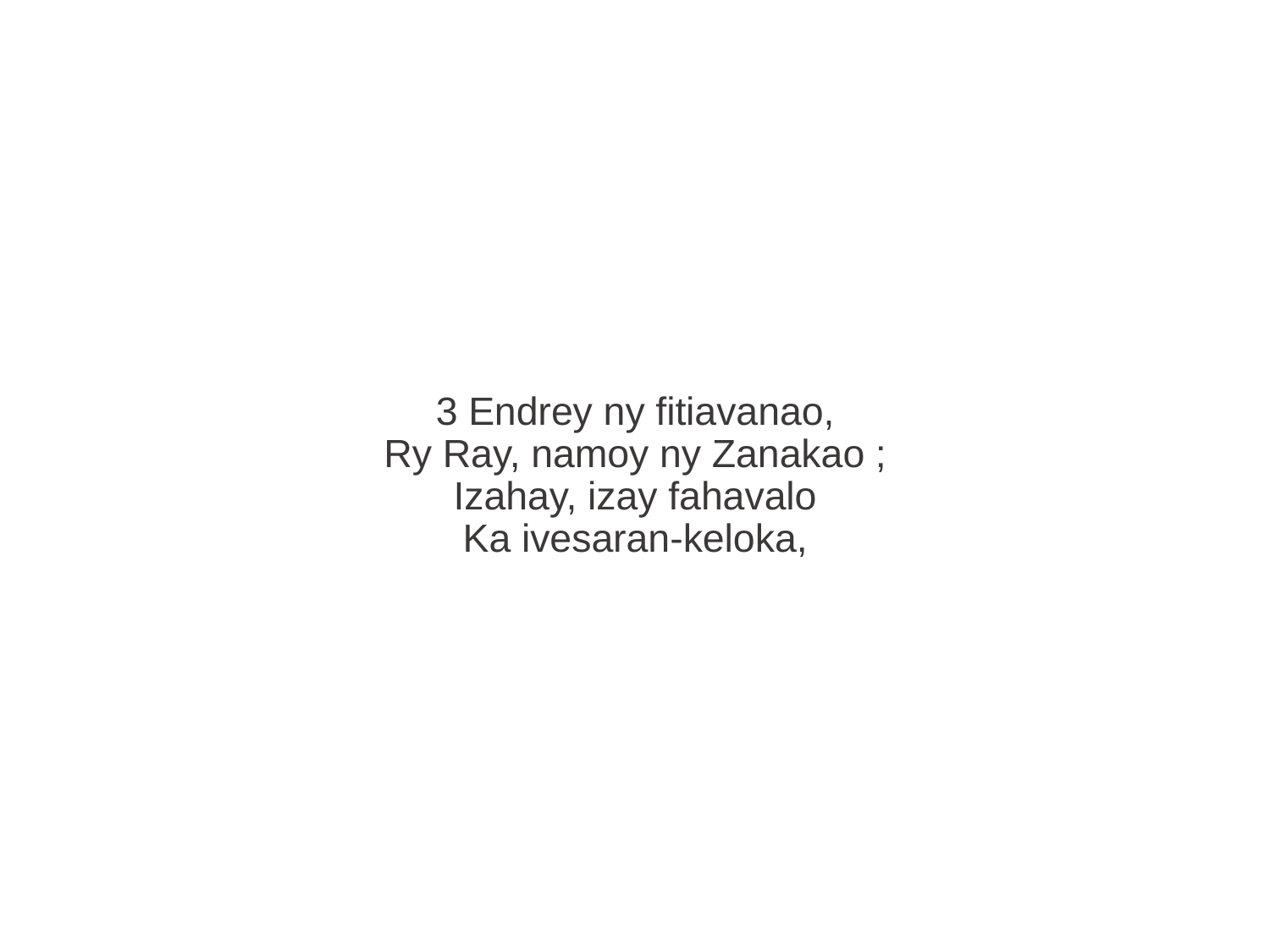

3 Endrey ny fitiavanao,
Ry Ray, namoy ny Zanakao ;
Izahay, izay fahavalo
Ka ivesaran-keloka,